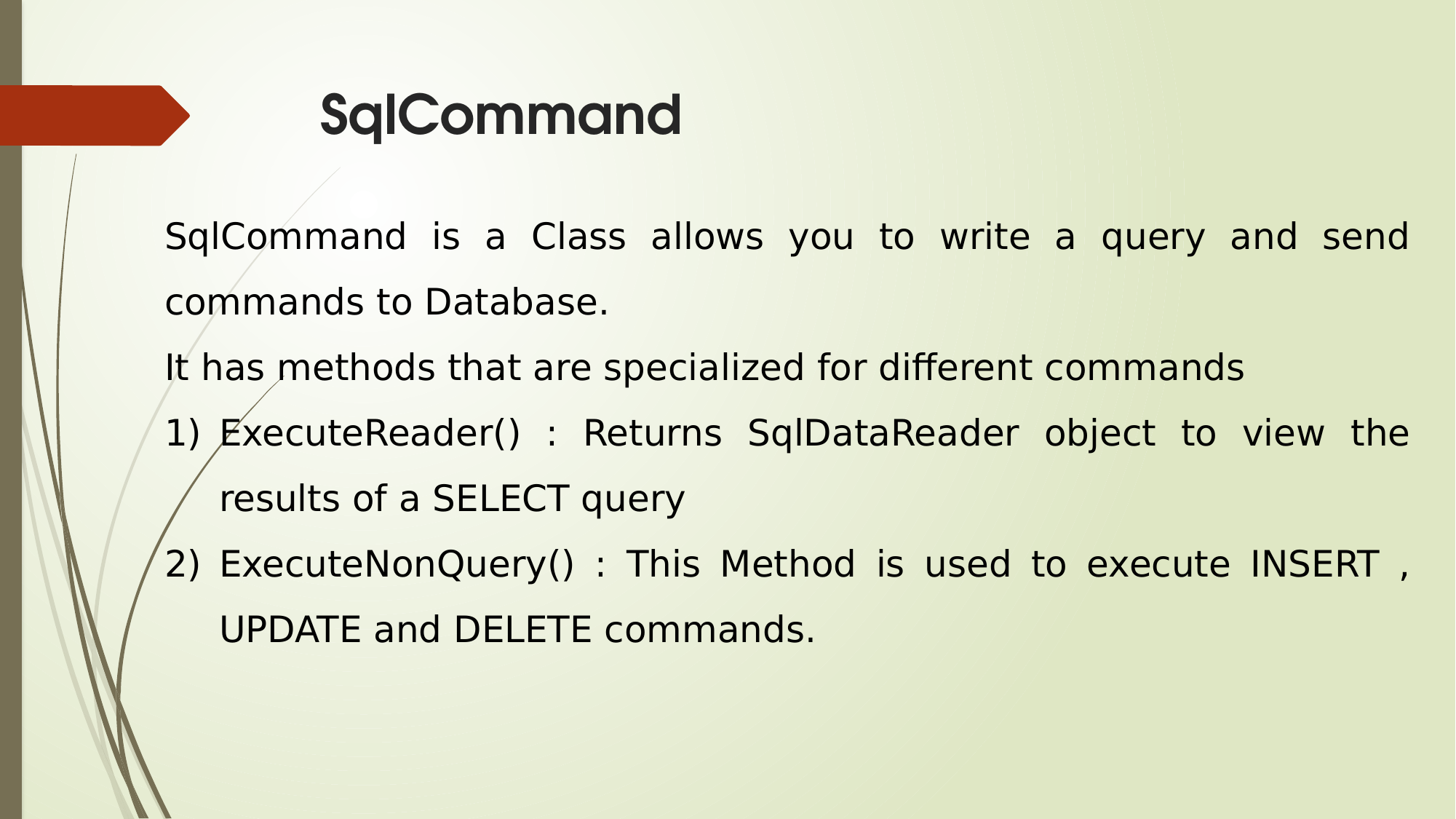

SqlCommand
SqlCommand is a Class allows you to write a query and send commands to Database.
It has methods that are specialized for different commands
ExecuteReader() : Returns SqlDataReader object to view the results of a SELECT query
ExecuteNonQuery() : This Method is used to execute INSERT , UPDATE and DELETE commands.